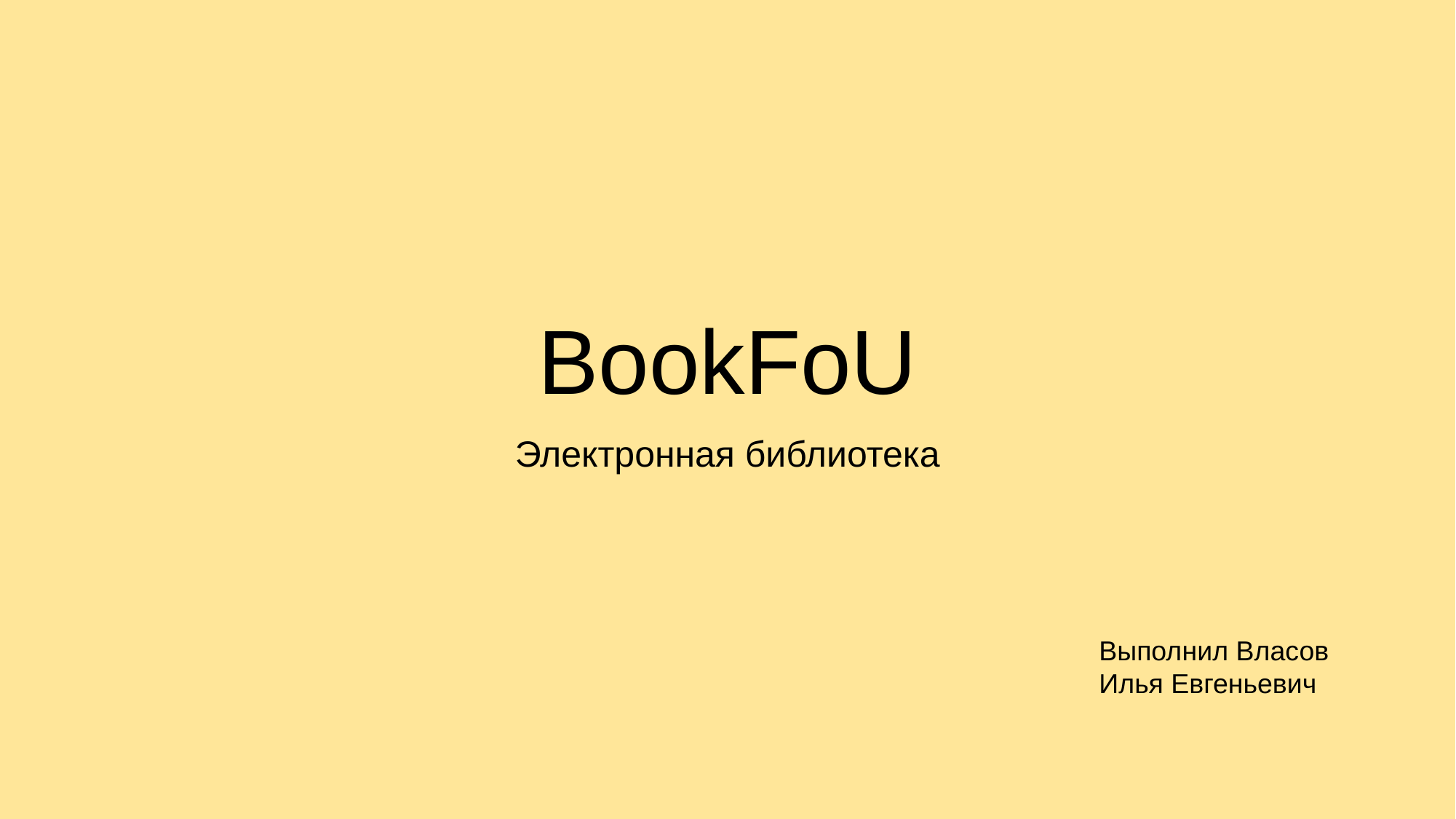

# BookFoU
Электронная библиотека
Выполнил Власов Илья Евгеньевич